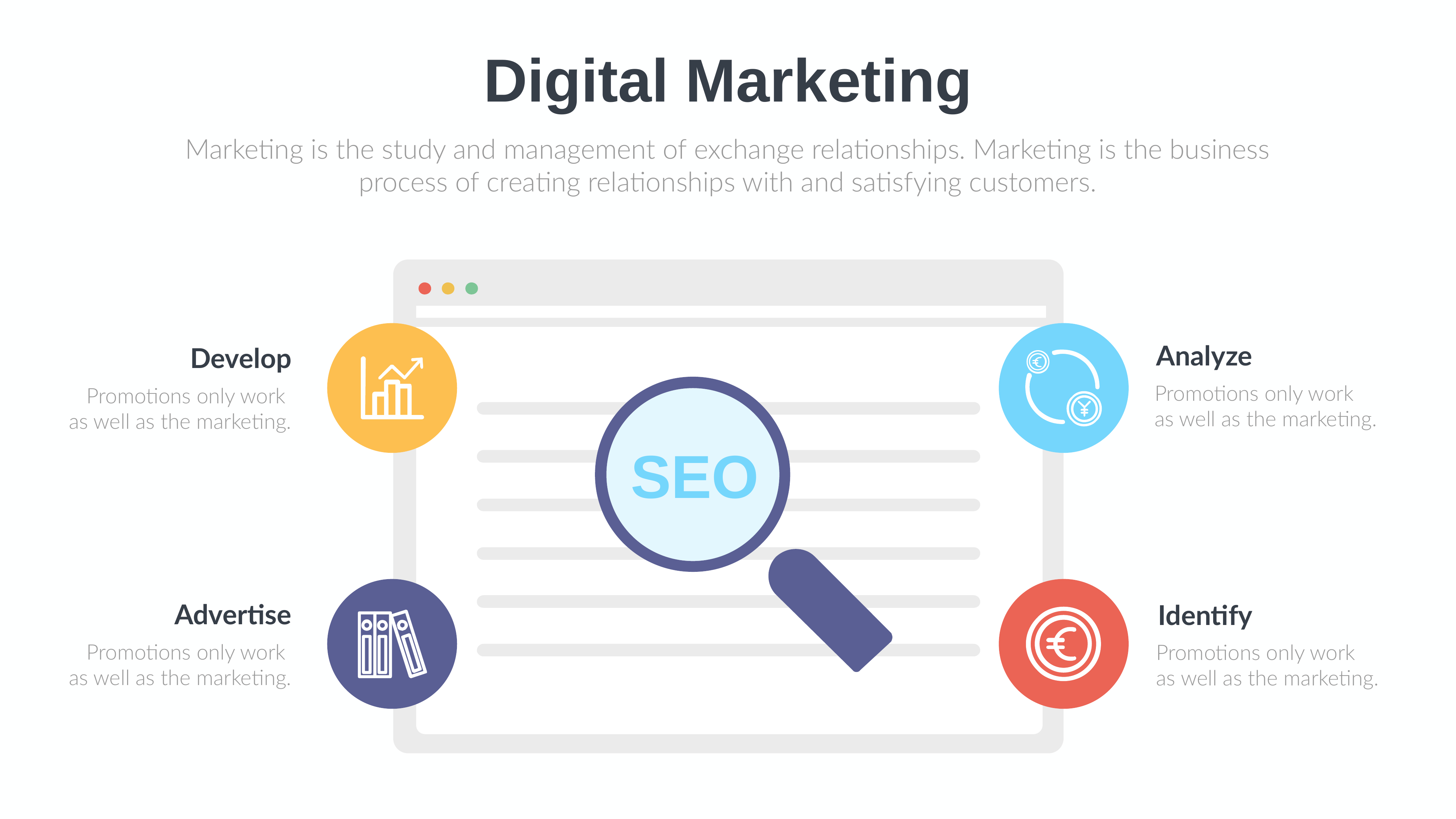

Digital Marketing
Marketing is the study and management of exchange relationships. Marketing is the business process of creating relationships with and satisfying customers.

SEO

Analyze
Develop
Promotions only work
as well as the marketing.
Promotions only work
as well as the marketing.
Advertise
Identify
Promotions only work
as well as the marketing.
Promotions only work
as well as the marketing.